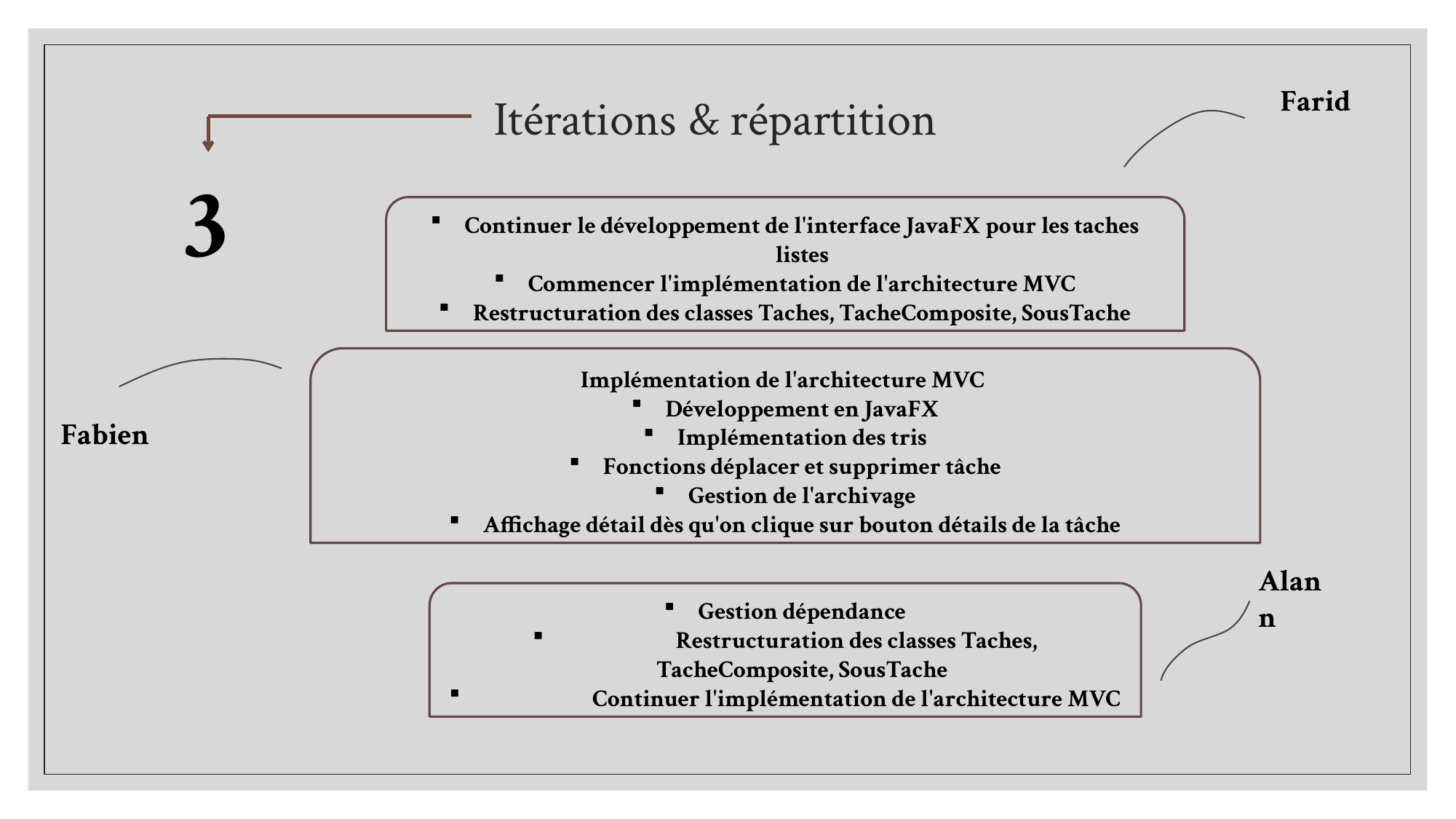

Farid
 Itérations & répartition

3
Continuer le développement de l'interface JavaFX pour les taches listes
Commencer l'implémentation de l'architecture MVC
Restructuration des classes Taches, TacheComposite, SousTache
Implémentation de l'architecture MVC
Développement en JavaFX
Implémentation des tris
Fonctions déplacer et supprimer tâche
Gestion de l'archivage
Affichage détail dès qu'on clique sur bouton détails de la tâche

Fabien
Alann
Gestion dépendance
	Restructuration des classes Taches, TacheComposite, SousTache
	Continuer l'implémentation de l'architecture MVC